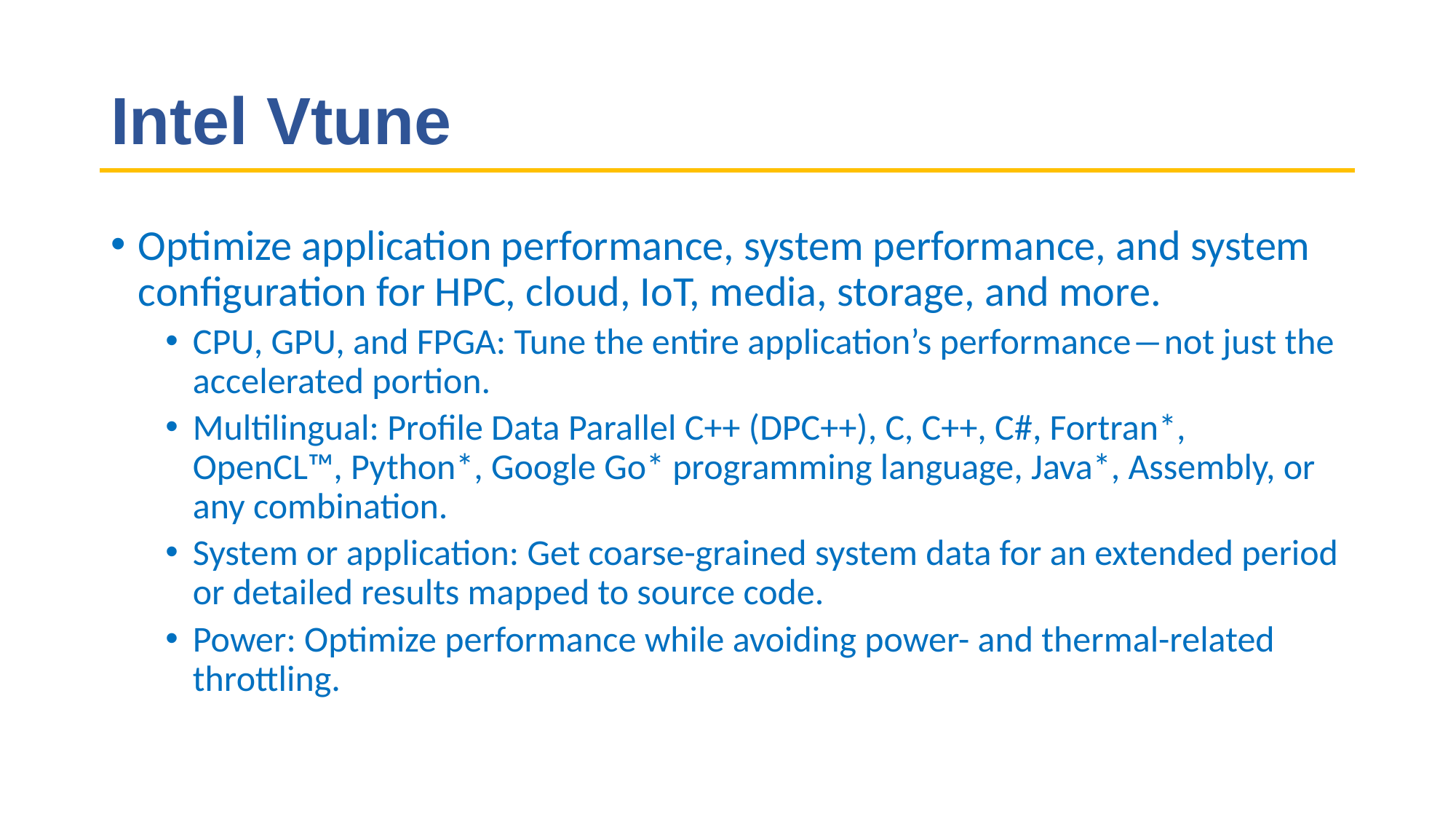

# Intel Vtune
Optimize application performance, system performance, and system configuration for HPC, cloud, IoT, media, storage, and more.
CPU, GPU, and FPGA: Tune the entire application’s performance―not just the accelerated portion.
Multilingual: Profile Data Parallel C++ (DPC++), C, C++, C#, Fortran*, OpenCL™, Python*, Google Go* programming language, Java*, Assembly, or any combination.
System or application: Get coarse-grained system data for an extended period or detailed results mapped to source code.
Power: Optimize performance while avoiding power- and thermal-related throttling.